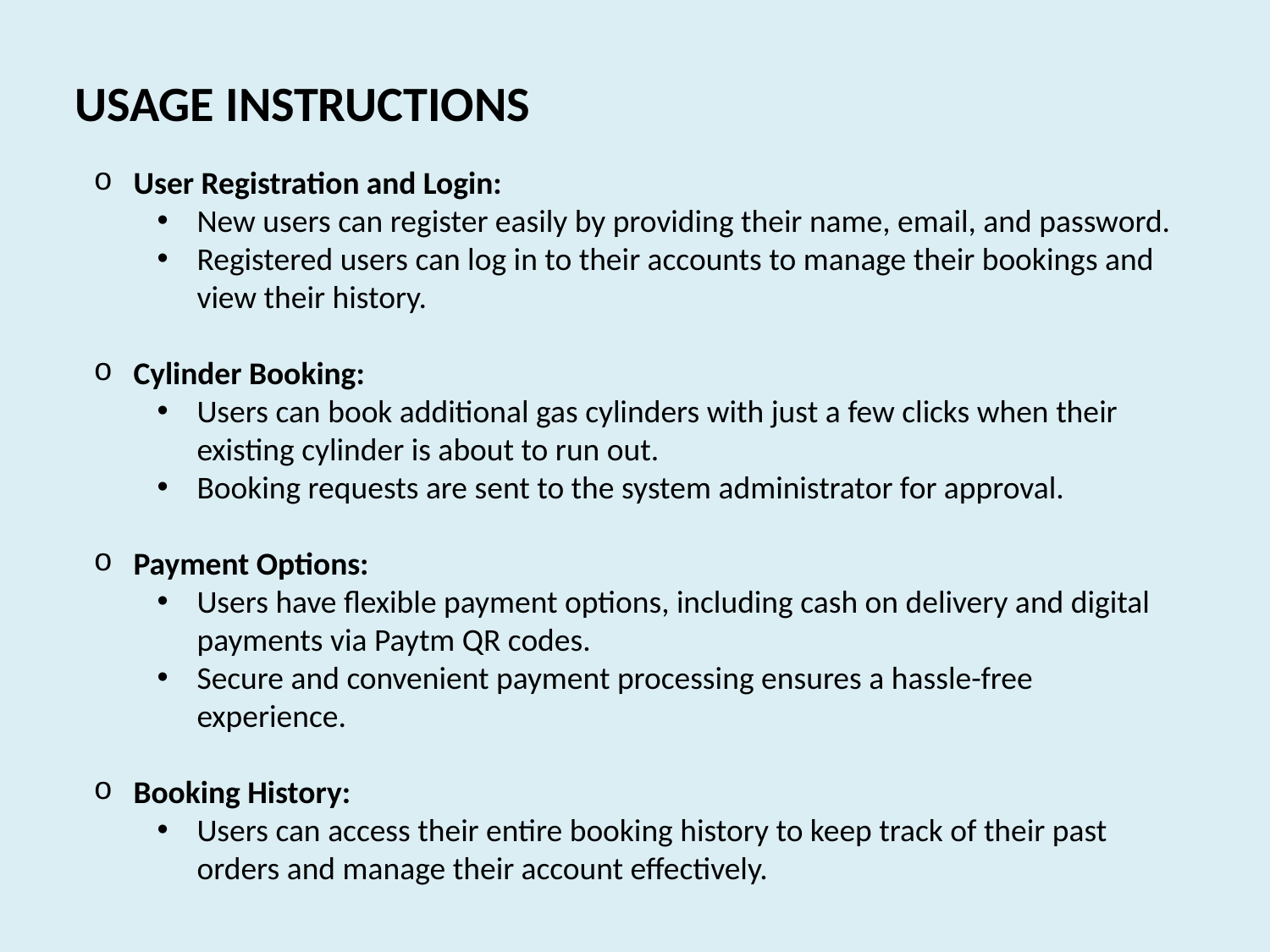

USAGE INSTRUCTIONS
User Registration and Login:
New users can register easily by providing their name, email, and password.
Registered users can log in to their accounts to manage their bookings and view their history.

Cylinder Booking:
Users can book additional gas cylinders with just a few clicks when their existing cylinder is about to run out.
Booking requests are sent to the system administrator for approval.

Payment Options:
Users have flexible payment options, including cash on delivery and digital payments via Paytm QR codes.
Secure and convenient payment processing ensures a hassle-free experience.

Booking History:
Users can access their entire booking history to keep track of their past orders and manage their account effectively.